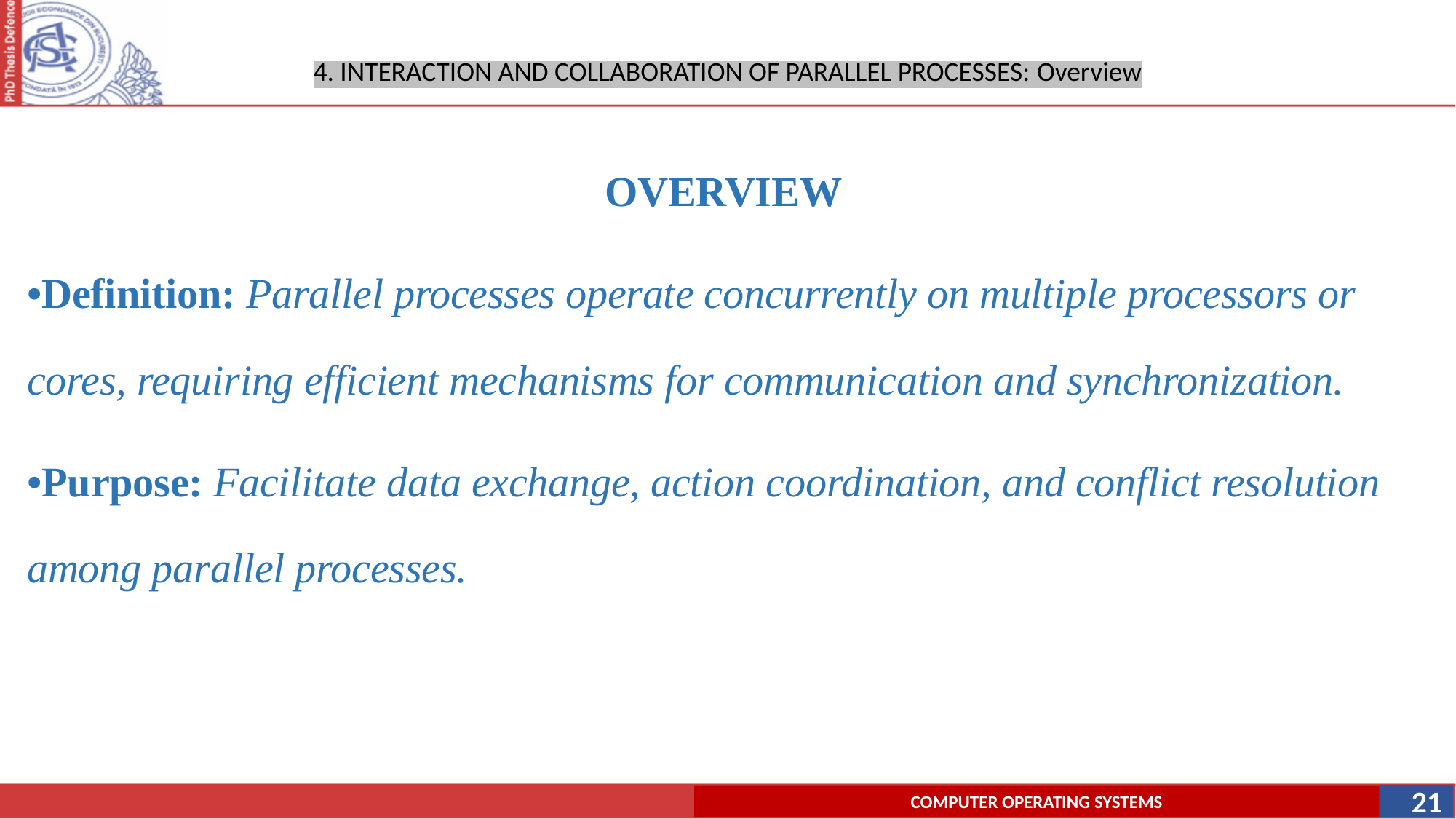

# 4. INTERACTION AND COLLABORATION OF PARALLEL PROCESSES: Overview
OVERVIEW
•Definition: Parallel processes operate concurrently on multiple processors or cores, requiring efficient mechanisms for communication and synchronization.
•Purpose: Facilitate data exchange, action coordination, and conflict resolution among parallel processes.
21
COMPUTER OPERATING SYSTEMS